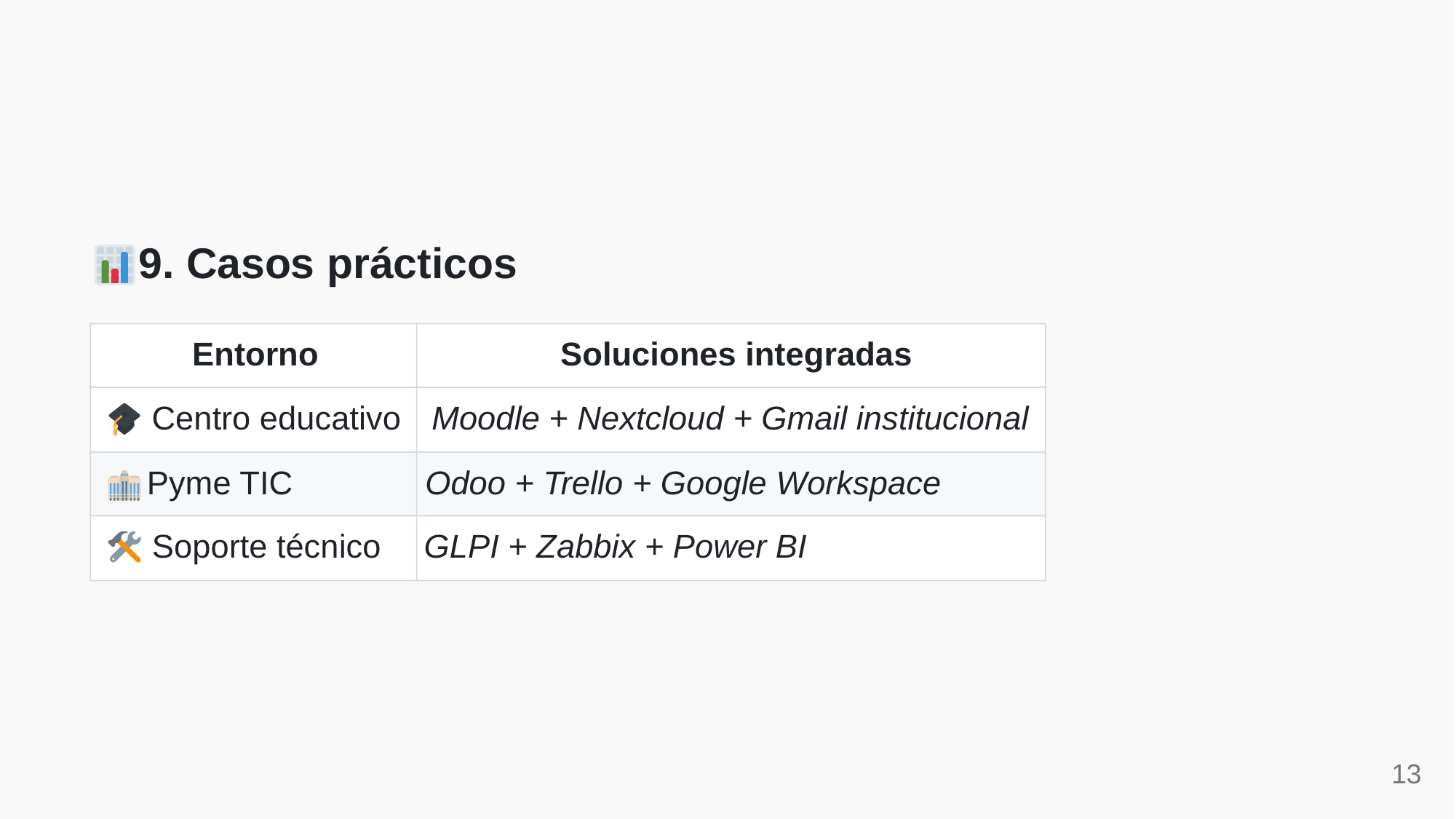

9. Casos prácticos

Entorno
Soluciones integradas

 Centro educativo
Moodle + Nextcloud + Gmail institucional

 Pyme TIC
Odoo + Trello + Google Workspace

 Soporte técnico
GLPI + Zabbix + Power BI

13